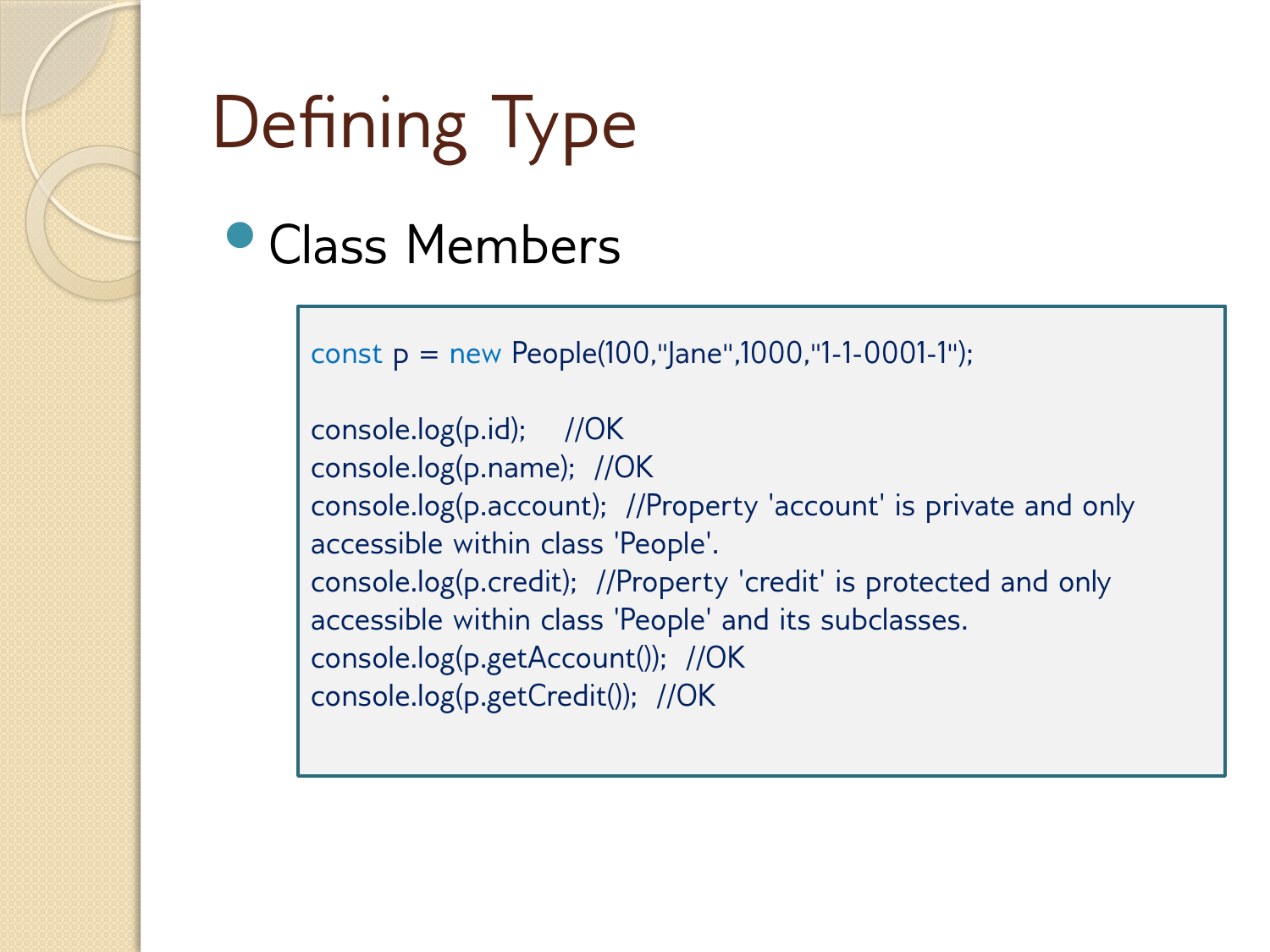

# Defining Type
Class Members

const p = new People(100,"Jane",1000,"1-1-0001-1");

console.log(p.id);	//OK
console.log(p.name);  //OK
console.log(p.account);  //Property 'account' is private and only accessible within class 'People'.
console.log(p.credit);  //Property 'credit' is protected and only accessible within class 'People' and its subclasses.
console.log(p.getAccount());  //OK
console.log(p.getCredit());  //OK